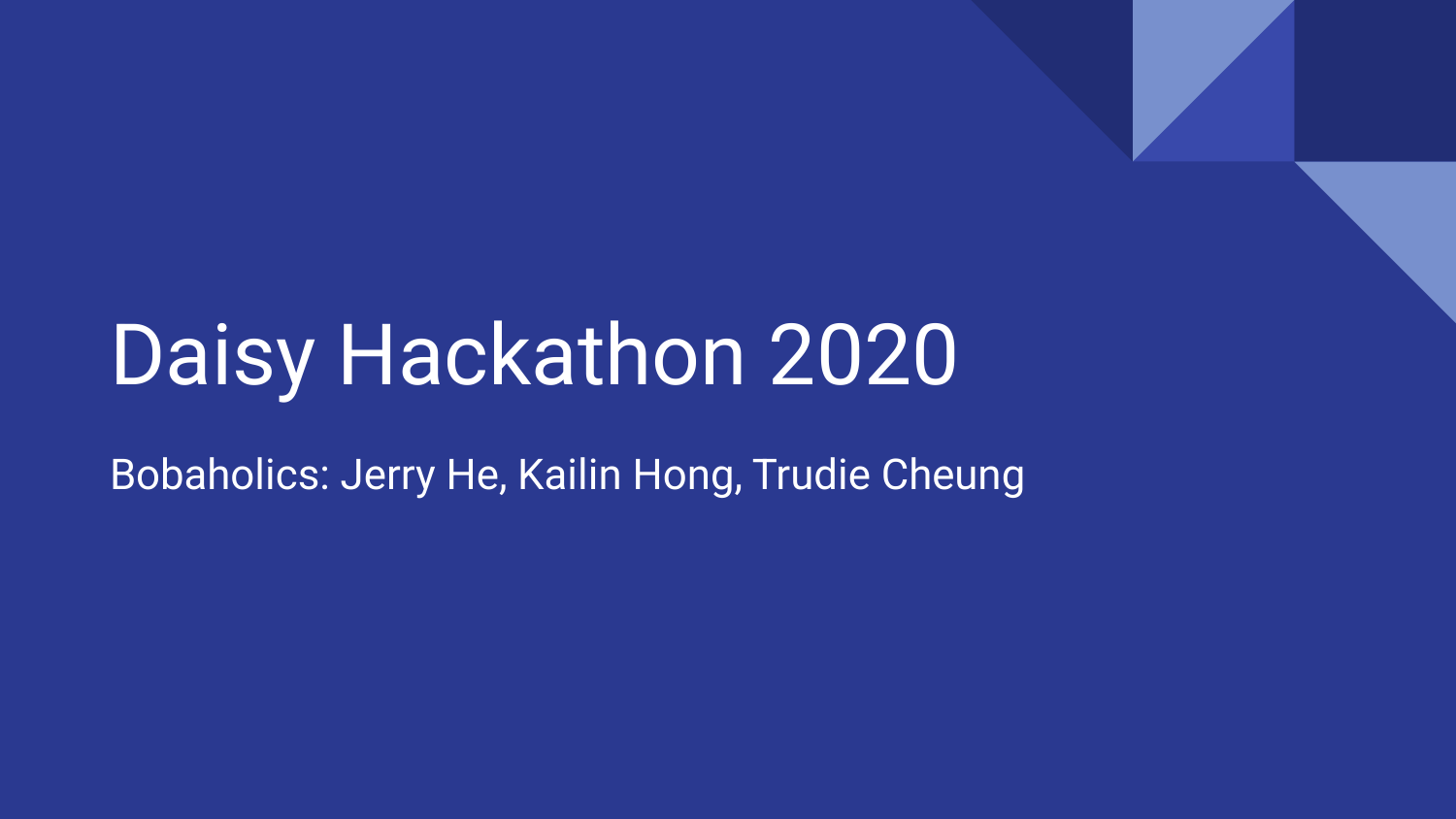

# Daisy Hackathon 2020
Bobaholics: Jerry He, Kailin Hong, Trudie Cheung